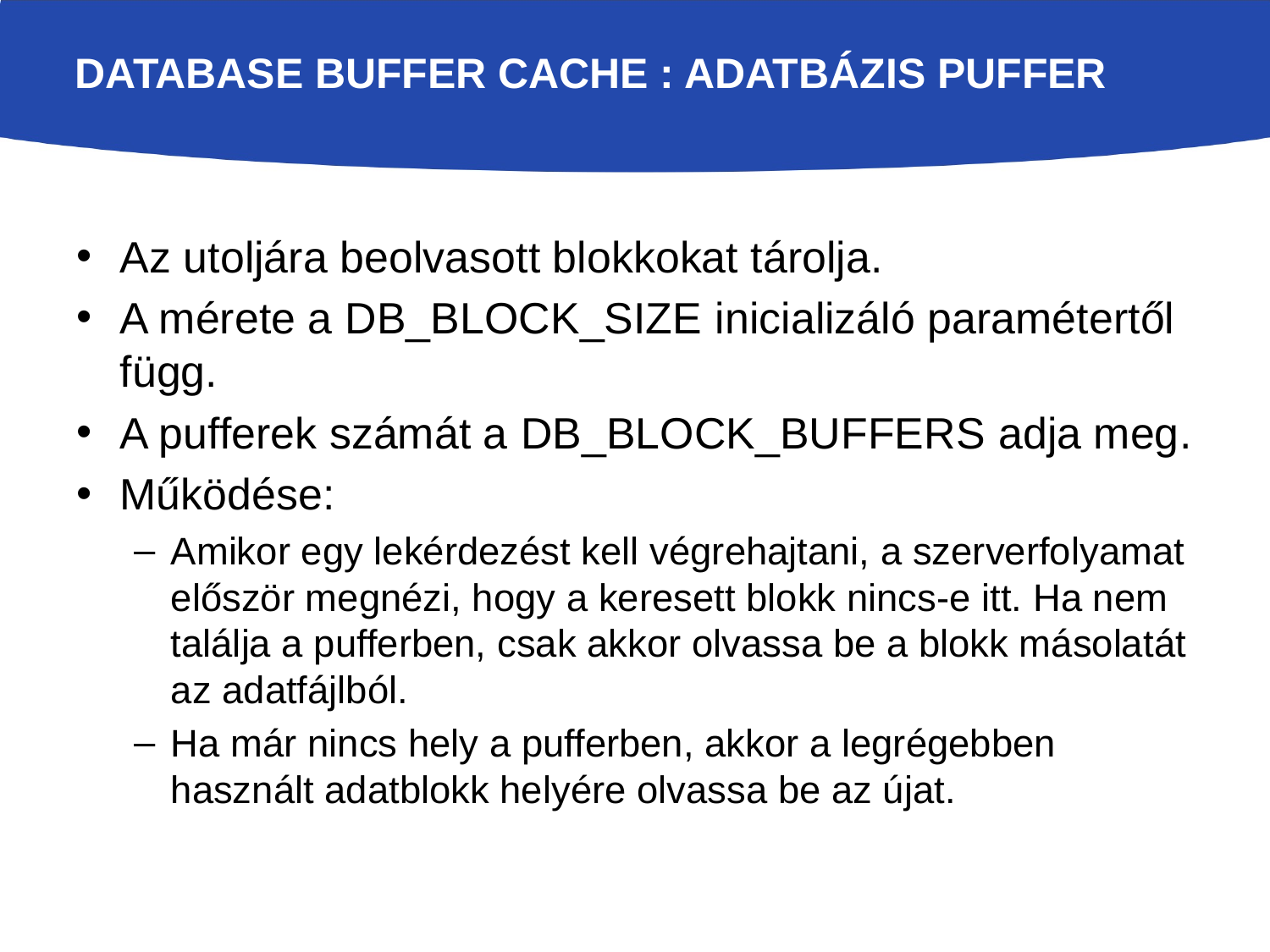

# Database Buffer Cache : adatbázis puffer
Az utoljára beolvasott blokkokat tárolja.
A mérete a DB_BLOCK_SIZE inicializáló paramétertől függ.
A pufferek számát a DB_BLOCK_BUFFERS adja meg.
Működése:
Amikor egy lekérdezést kell végrehajtani, a szerverfolyamat először megnézi, hogy a keresett blokk nincs-e itt. Ha nem találja a pufferben, csak akkor olvassa be a blokk másolatát az adatfájlból.
Ha már nincs hely a pufferben, akkor a legrégebben használt adatblokk helyére olvassa be az újat.